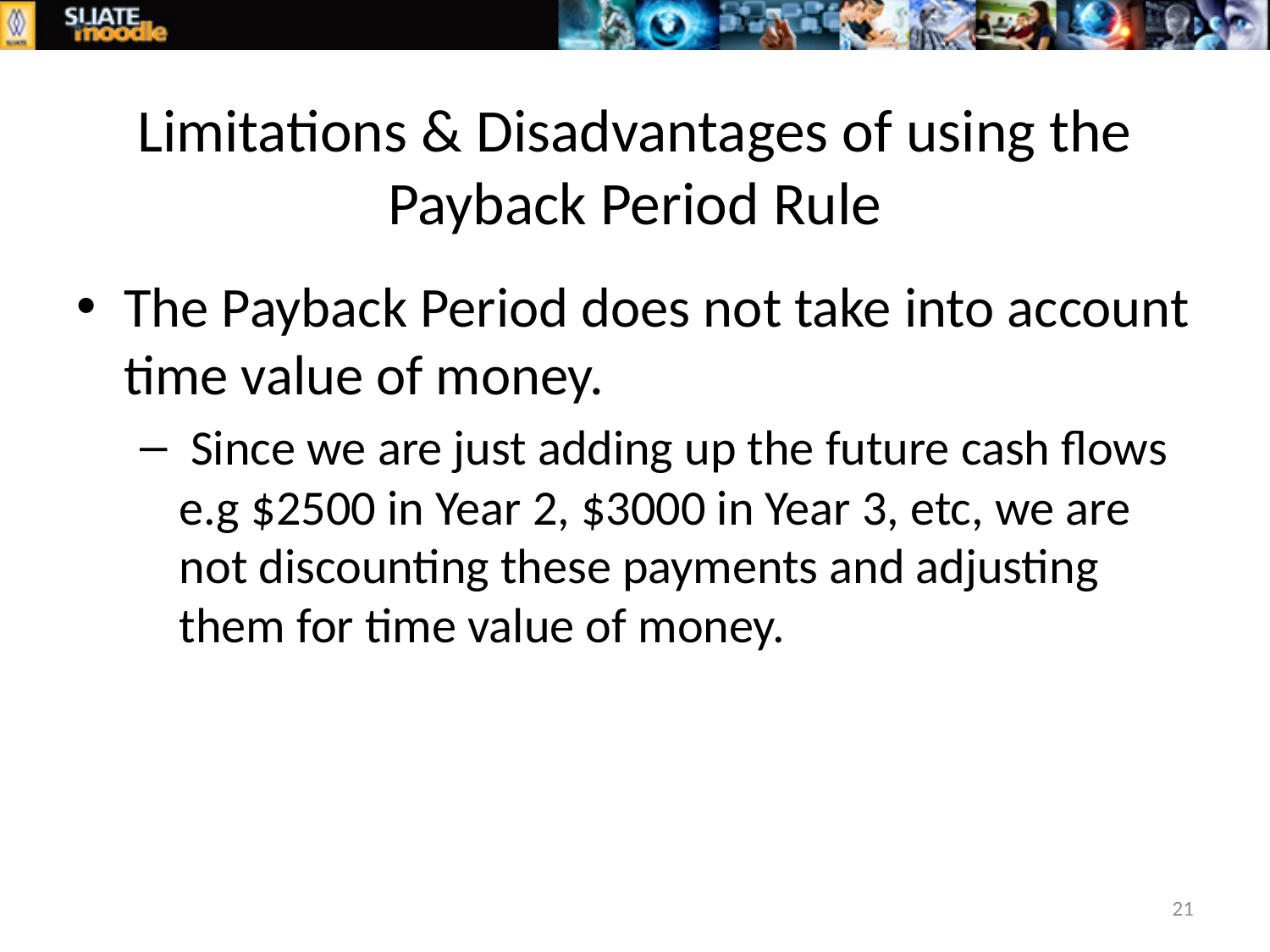

# Limitations & Disadvantages of using the Payback Period Rule
The Payback Period does not take into account time value of money.
 Since we are just adding up the future cash flows e.g $2500 in Year 2, $3000 in Year 3, etc, we are not discounting these payments and adjusting them for time value of money.

21